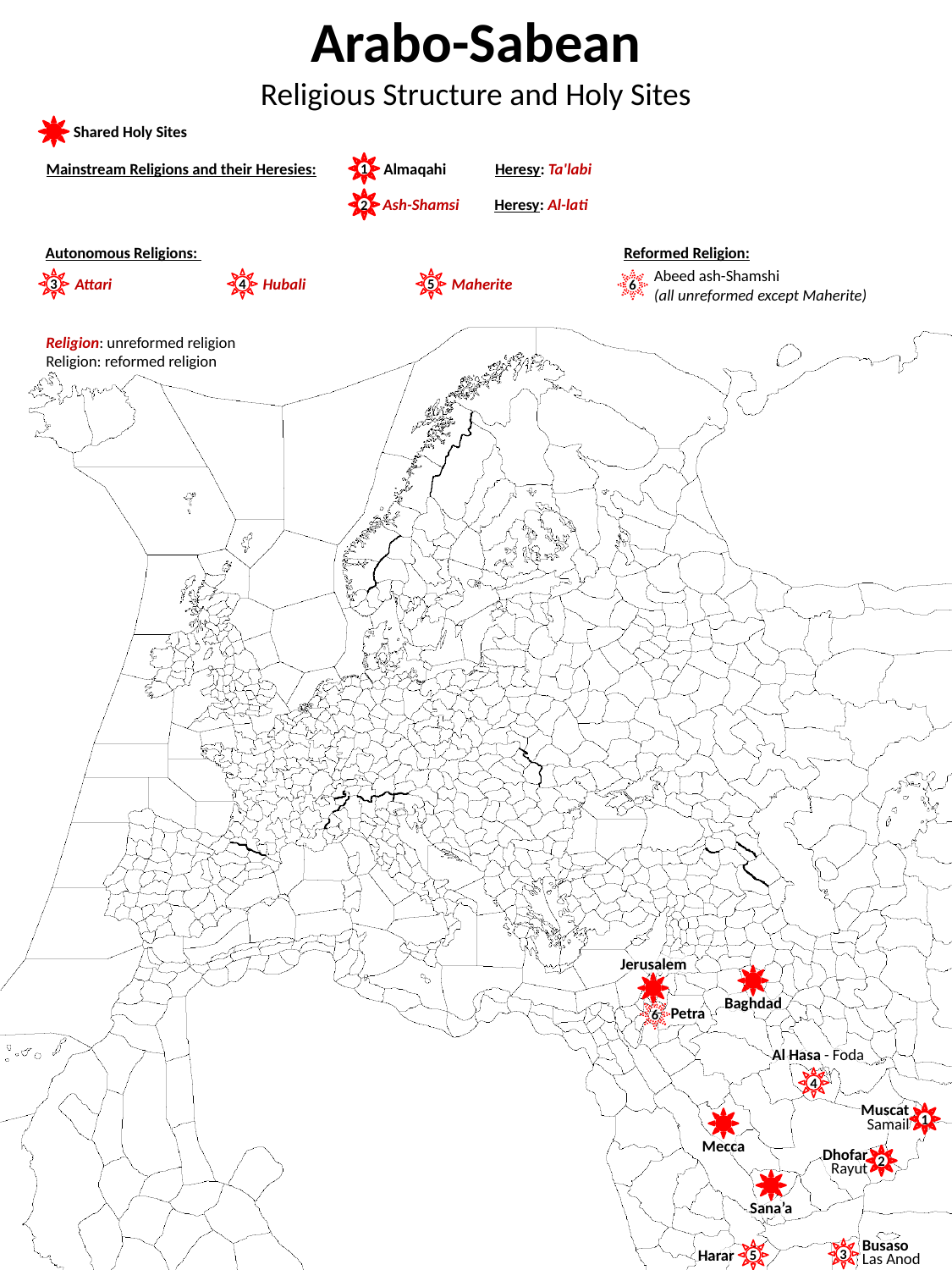

Arabo-Sabean
Religious Structure and Holy Sites

Shared Holy Sites
Mainstream Religions and their Heresies:
1
Almaqahi
Heresy: Ta'labi
2
Ash-Shamsi
Heresy: Al-lati
Autonomous Religions:
Reformed Religion:
Abeed ash-Shamshi
(all unreformed except Maherite)
3
4
5
6
Attari
Hubali
Maherite
Religion: unreformed religion
Religion: reformed religion
Jerusalem

Baghdad
6
Petra
Al Hasa - Foda
4
1
Muscat
Samail

Mecca
2
Dhofar
Rayut

Sana’a
3
Busaso
Las Anod
5
Harar